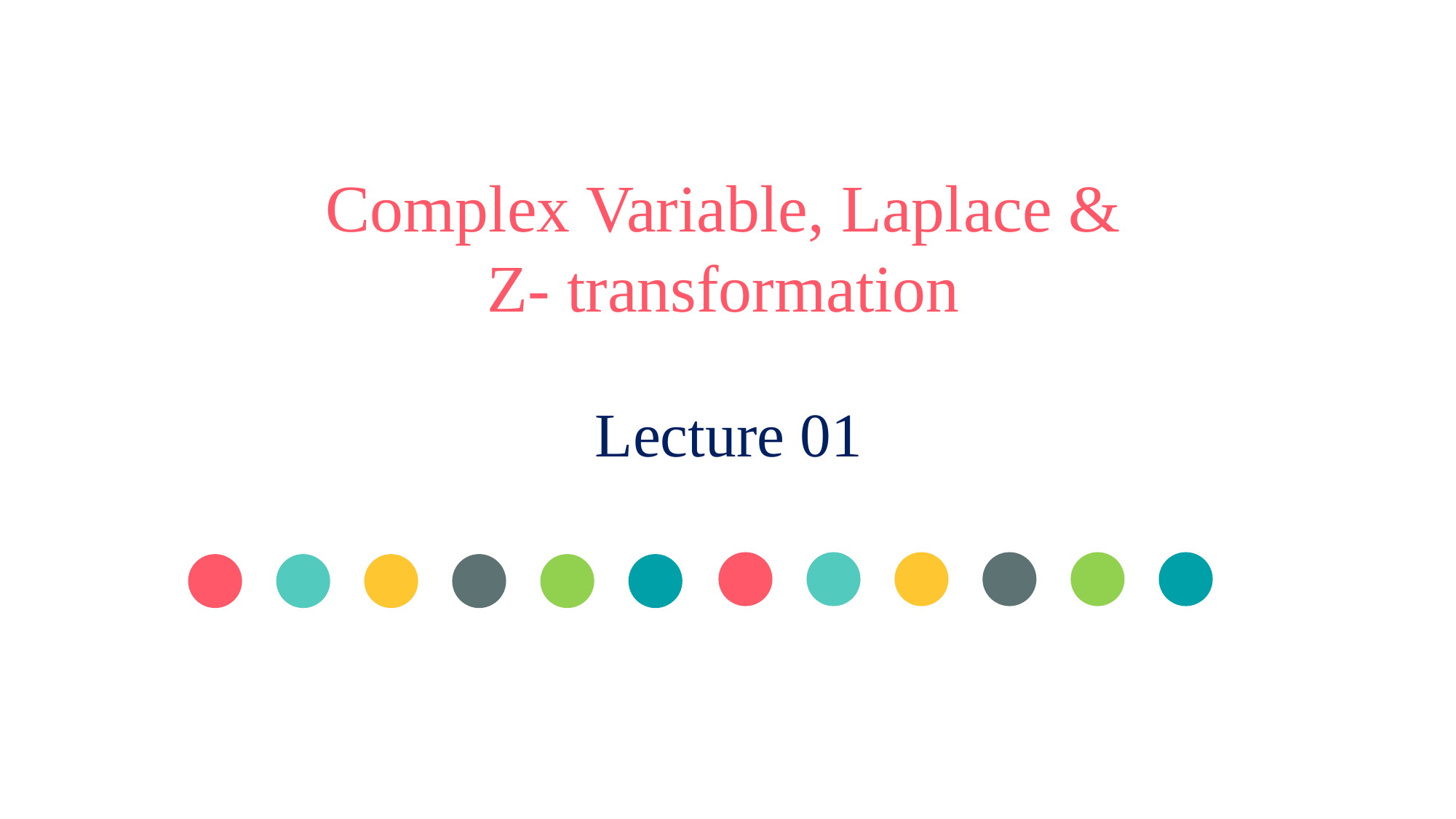

Complex Variable, Laplace &
Z- transformation
Lecture 01